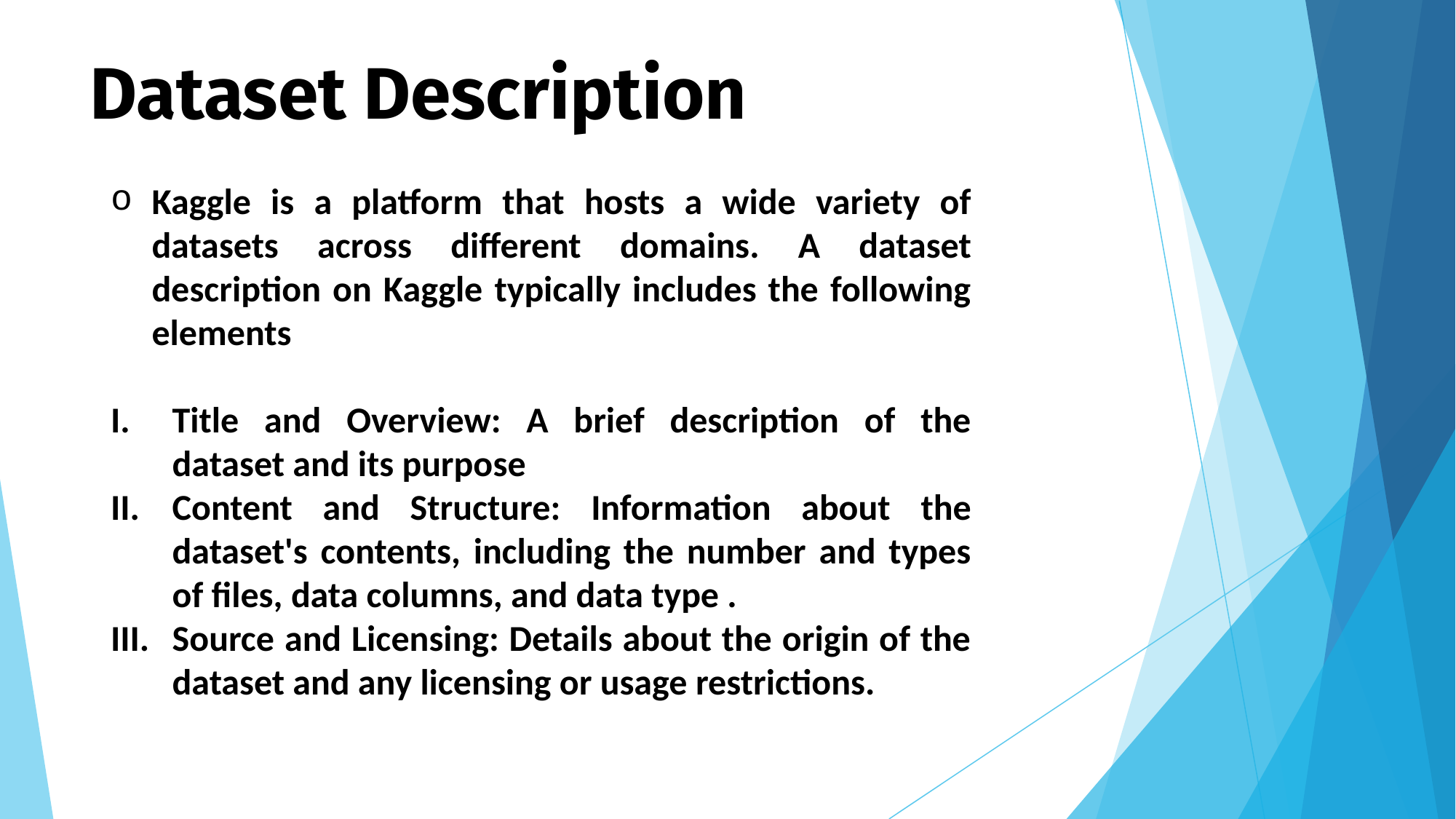

# Dataset Description
Kaggle is a platform that hosts a wide variety of datasets across different domains. A dataset description on Kaggle typically includes the following elements

Title and Overview: A brief description of the dataset and its purpose
Content and Structure: Information about the dataset's contents, including the number and types of files, data columns, and data type .
Source and Licensing: Details about the origin of the dataset and any licensing or usage restrictions.